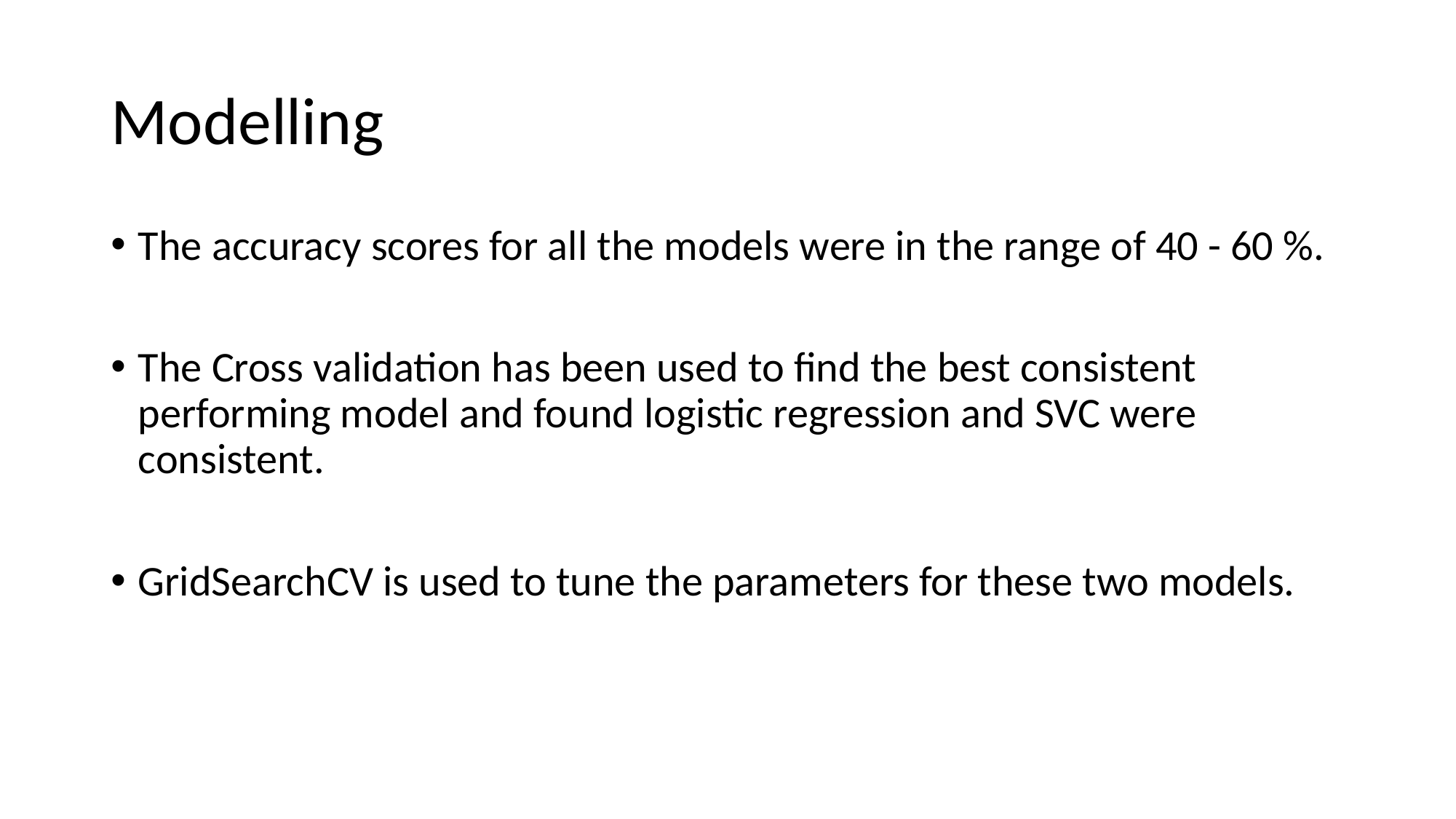

# Modelling
The accuracy scores for all the models were in the range of 40 - 60 %.

The Cross validation has been used to find the best consistent performing model and found logistic regression and SVC were consistent.

GridSearchCV is used to tune the parameters for these two models.